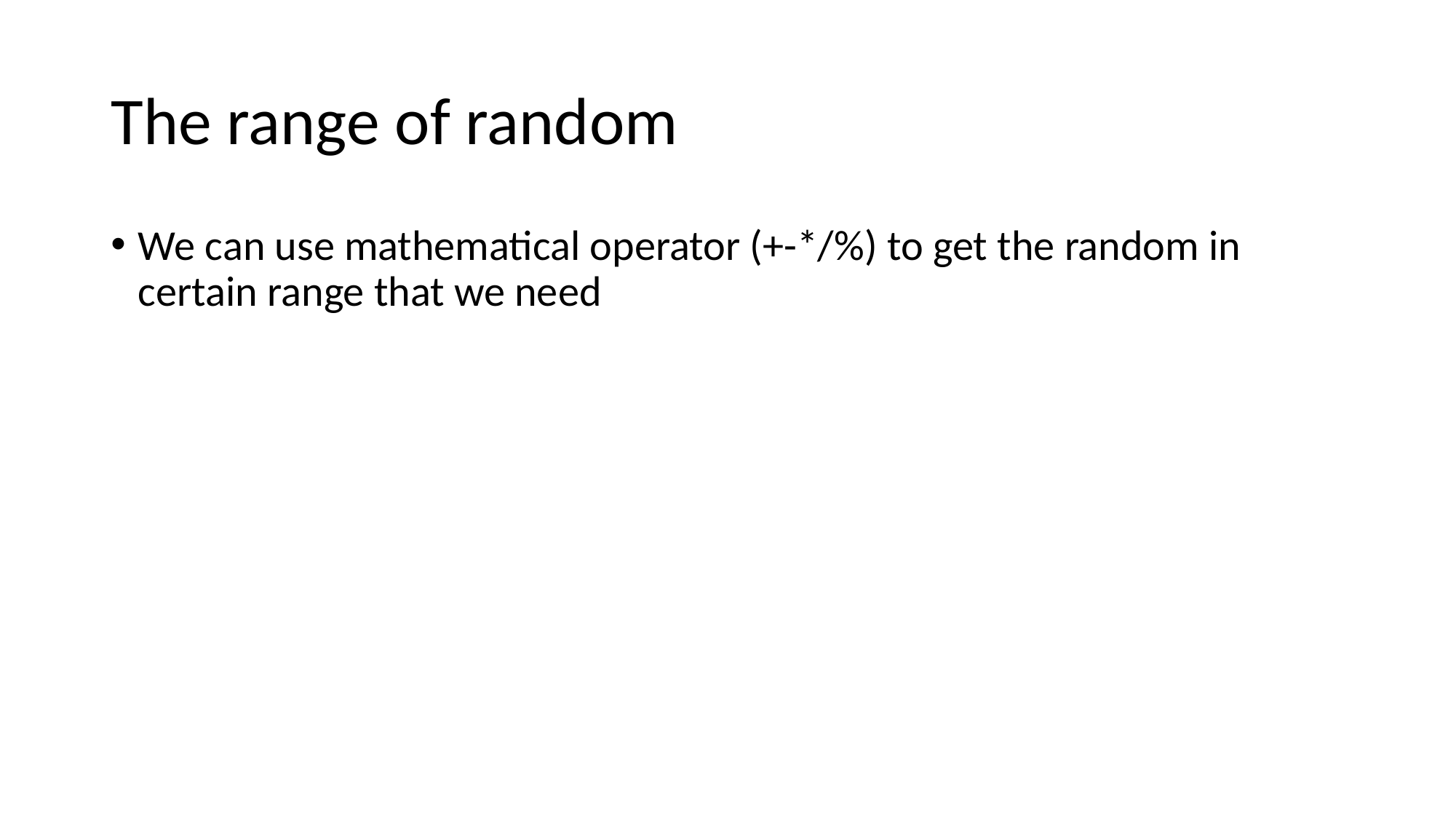

# The range of random
We can use mathematical operator (+-*/%) to get the random in certain range that we need